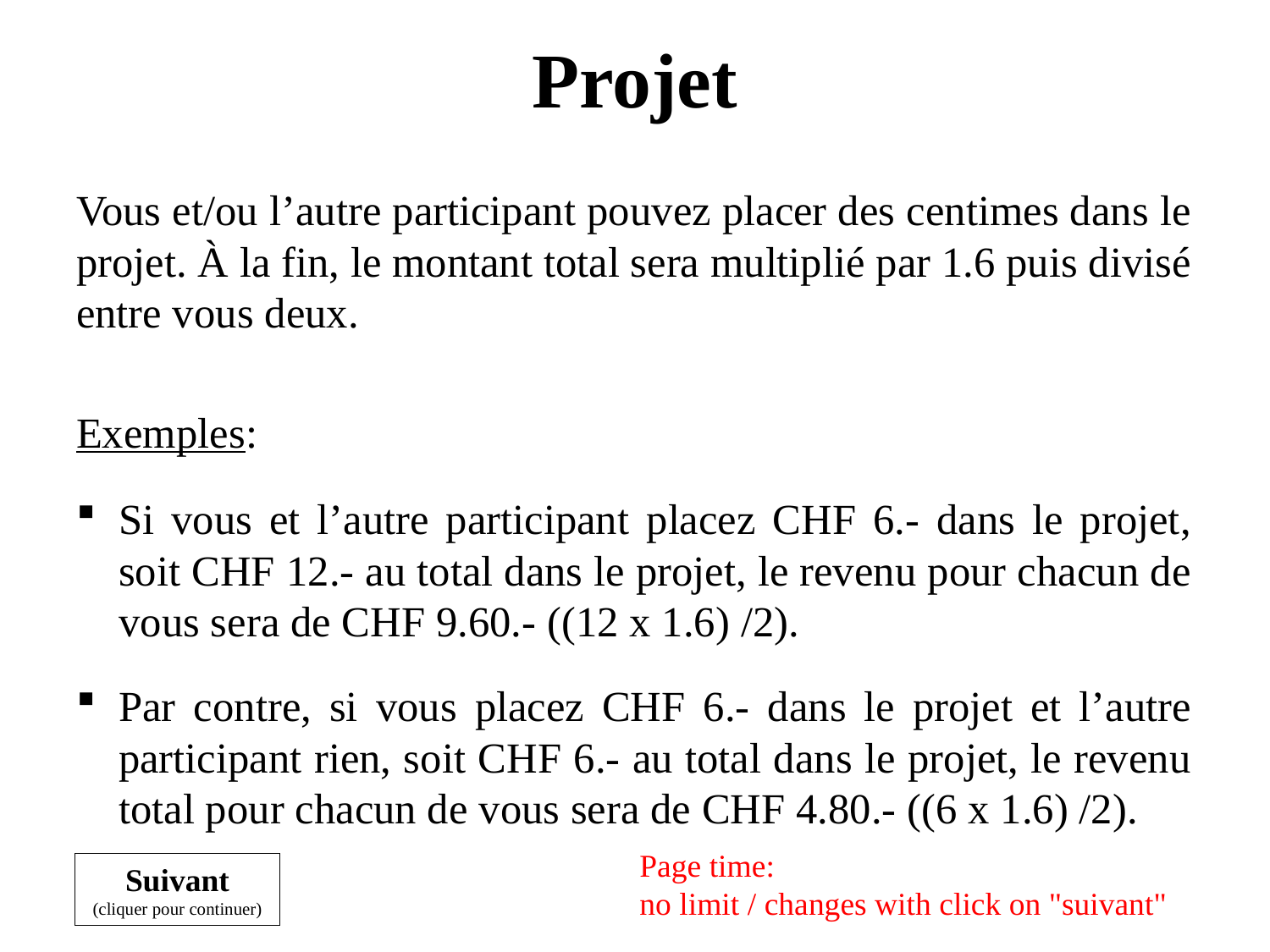

# Projet
Vous et/ou l’autre participant pouvez placer des centimes dans le projet. À la fin, le montant total sera multiplié par 1.6 puis divisé entre vous deux.

Exemples:

Si vous et l’autre participant placez CHF 6.- dans le projet, soit CHF 12.- au total dans le projet, le revenu pour chacun de vous sera de CHF 9.60.- ((12 x 1.6) /2).

Par contre, si vous placez CHF 6.- dans le projet et l’autre participant rien, soit CHF 6.- au total dans le projet, le revenu total pour chacun de vous sera de CHF 4.80.- ((6 x 1.6) /2).
Page time:
no limit / changes with click on "suivant"
Suivant
(cliquer pour continuer)